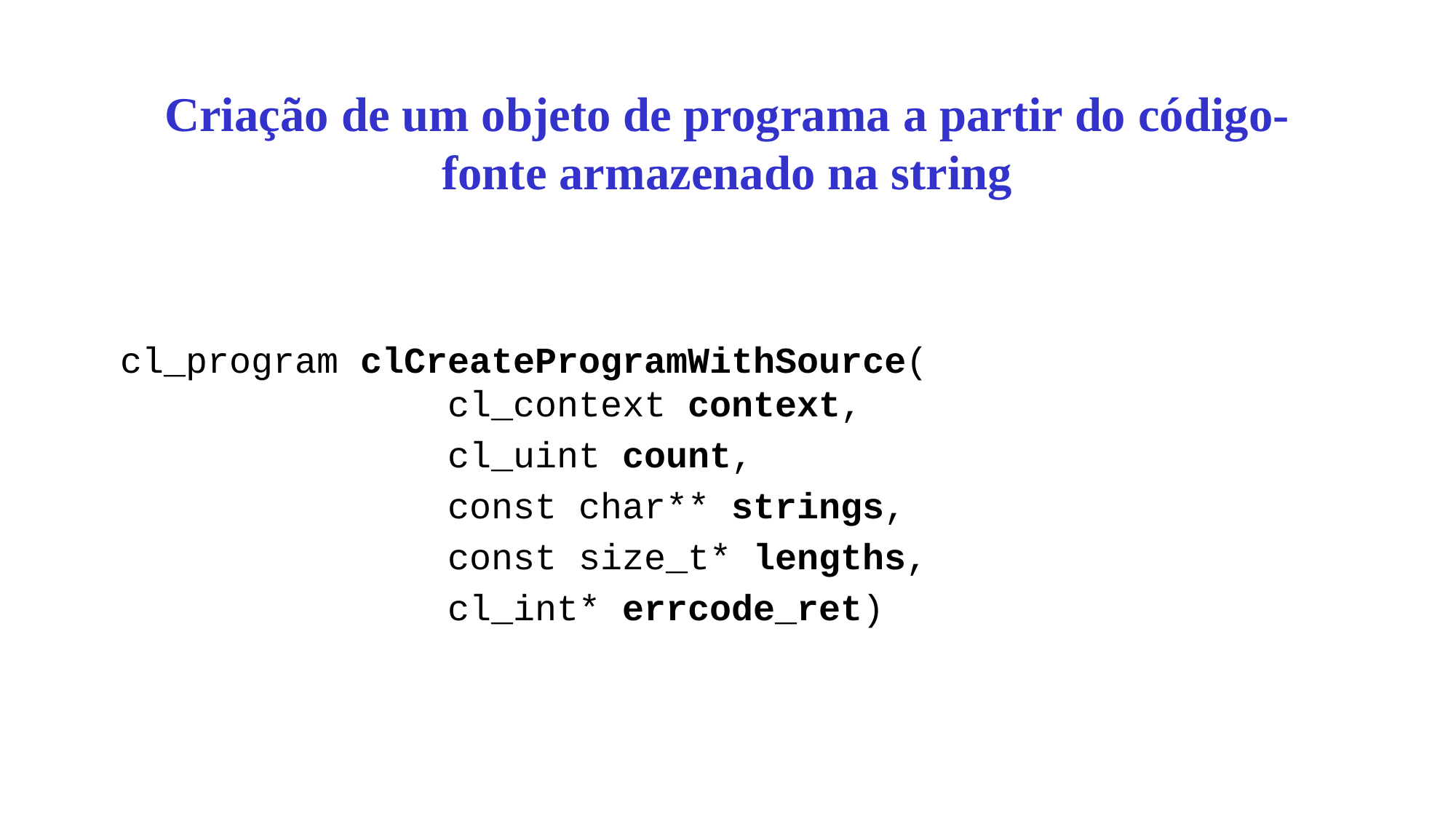

# Criação de um objeto de programa a partir do código-fonte armazenado na string

cl_program clCreateProgramWithSource(
               cl_context context,
               cl_uint count,
               const char** strings,
               const size_t* lengths,
               cl_int* errcode_ret)